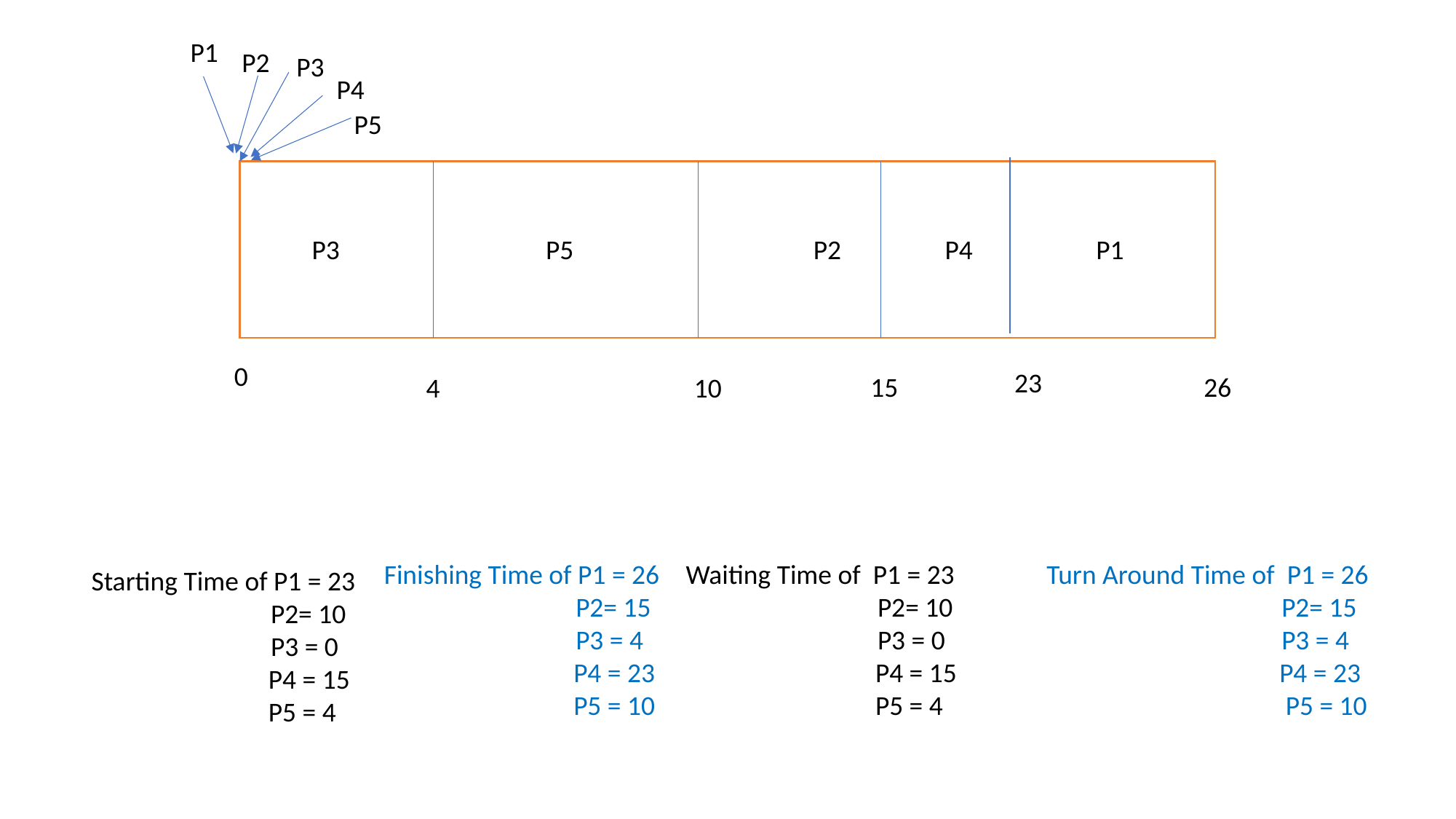

P1
P2
P3
P4
P5

P3
P5
P2
P4
P1
0
23
26
15
4
10
Finishing Time of P1 = 26
                               P2= 15
                               P3 = 4
	             P4 = 23
	             P5 = 10
Waiting Time of  P1 = 23
                               P2= 10
                               P3 = 0
	             P4 = 15
	             P5 = 4
Turn Around Time of  P1 = 26
                                      P2= 15
                                      P3 = 4
	                    P4 = 23
	                     P5 = 10
Starting Time of P1 = 23
                             P2= 10
                             P3 = 0
	           P4 = 15
	           P5 = 4